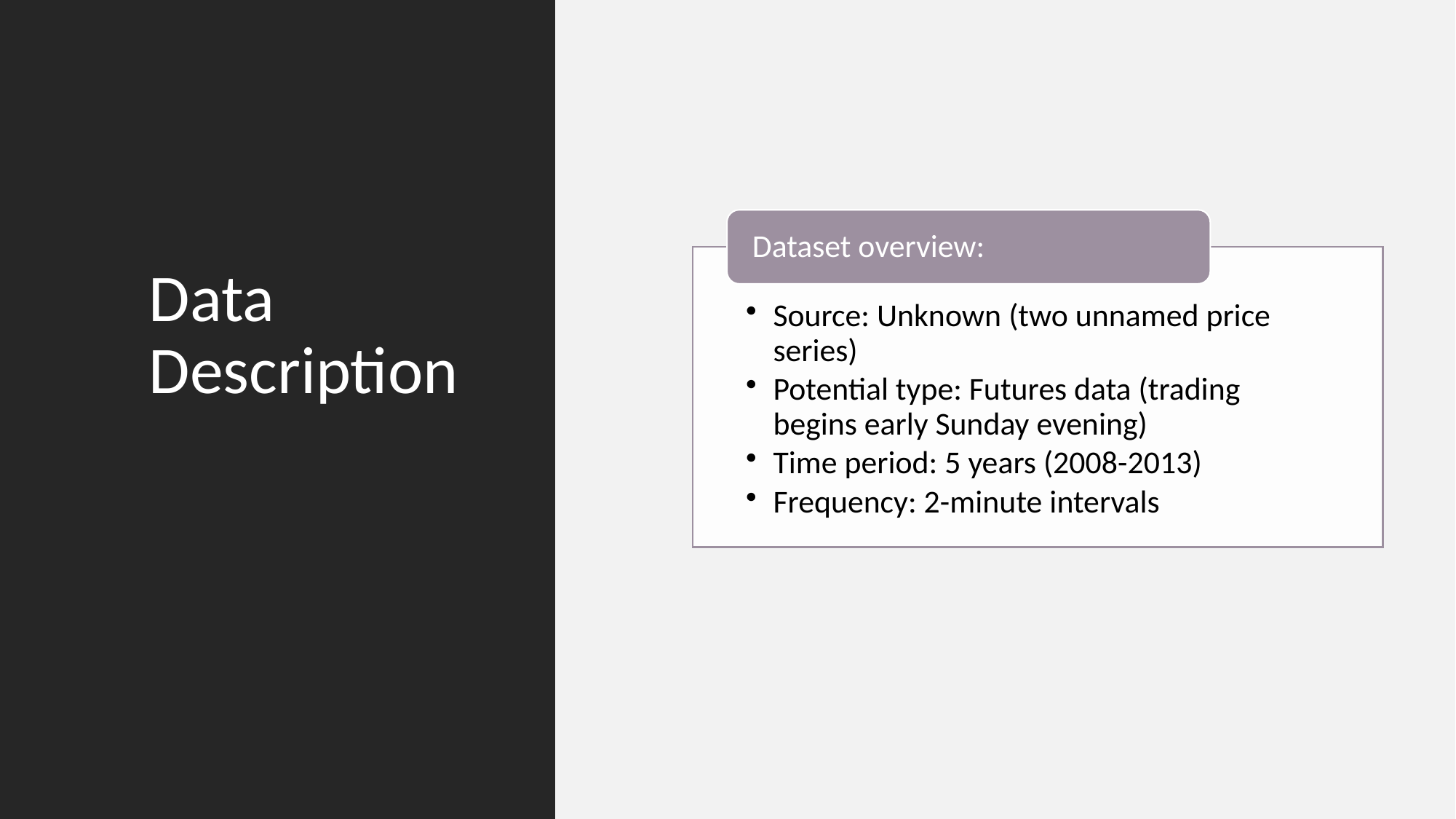

Source: Unknown (two unnamed price series)
Potential type: Futures data (trading begins early Sunday evening)
Time period: 5 years (2008-2013)
Frequency: 2-minute intervals
Dataset overview:
# Data Description